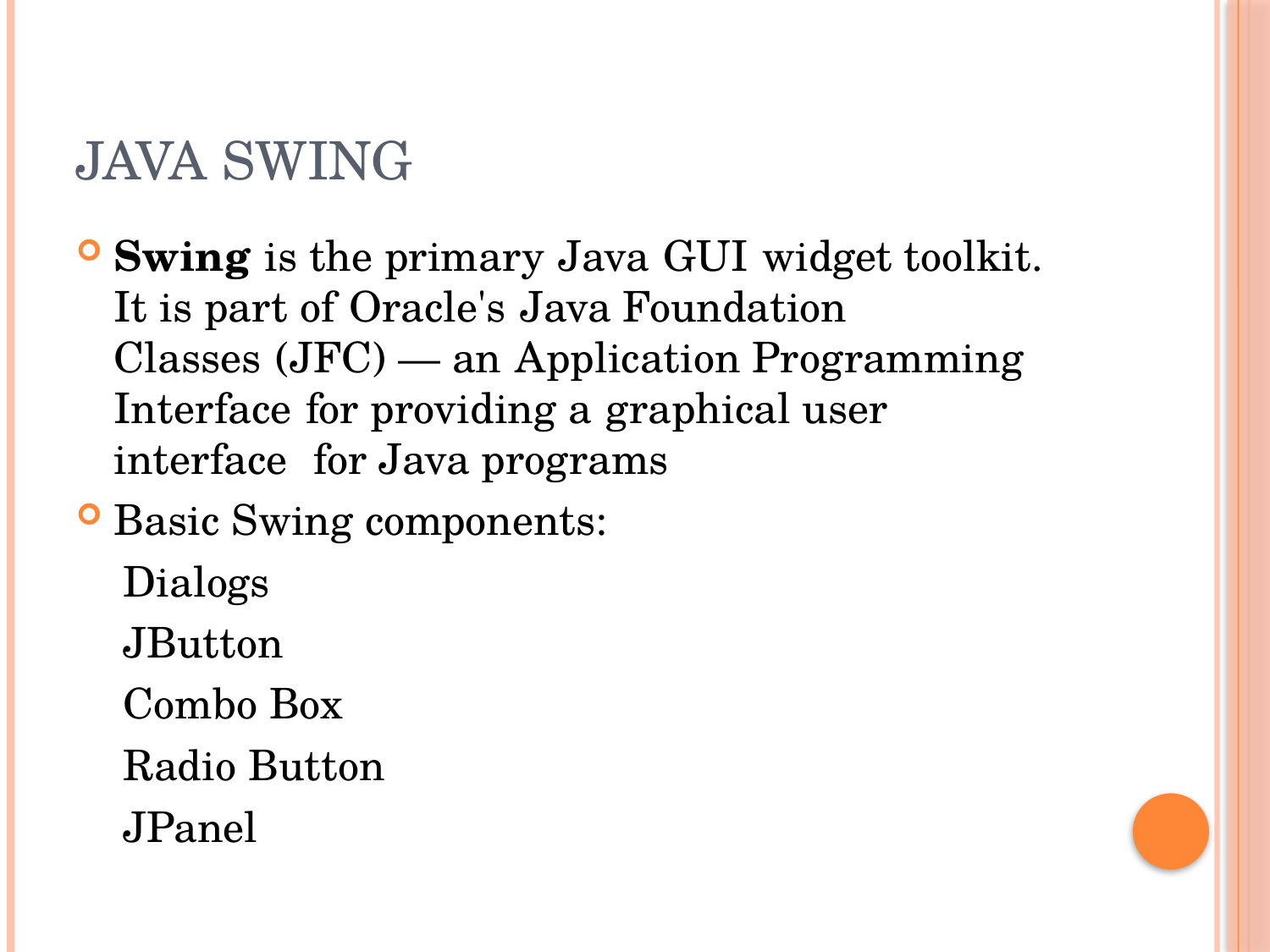

# Java Swing
Swing is the primary Java GUI widget toolkit. It is part of Oracle's Java Foundation Classes (JFC) — an Application Programming Interface for providing a graphical user interface  for Java programs
Basic Swing components:
    Dialogs
    JButton
    Combo Box
    Radio Button
    JPanel